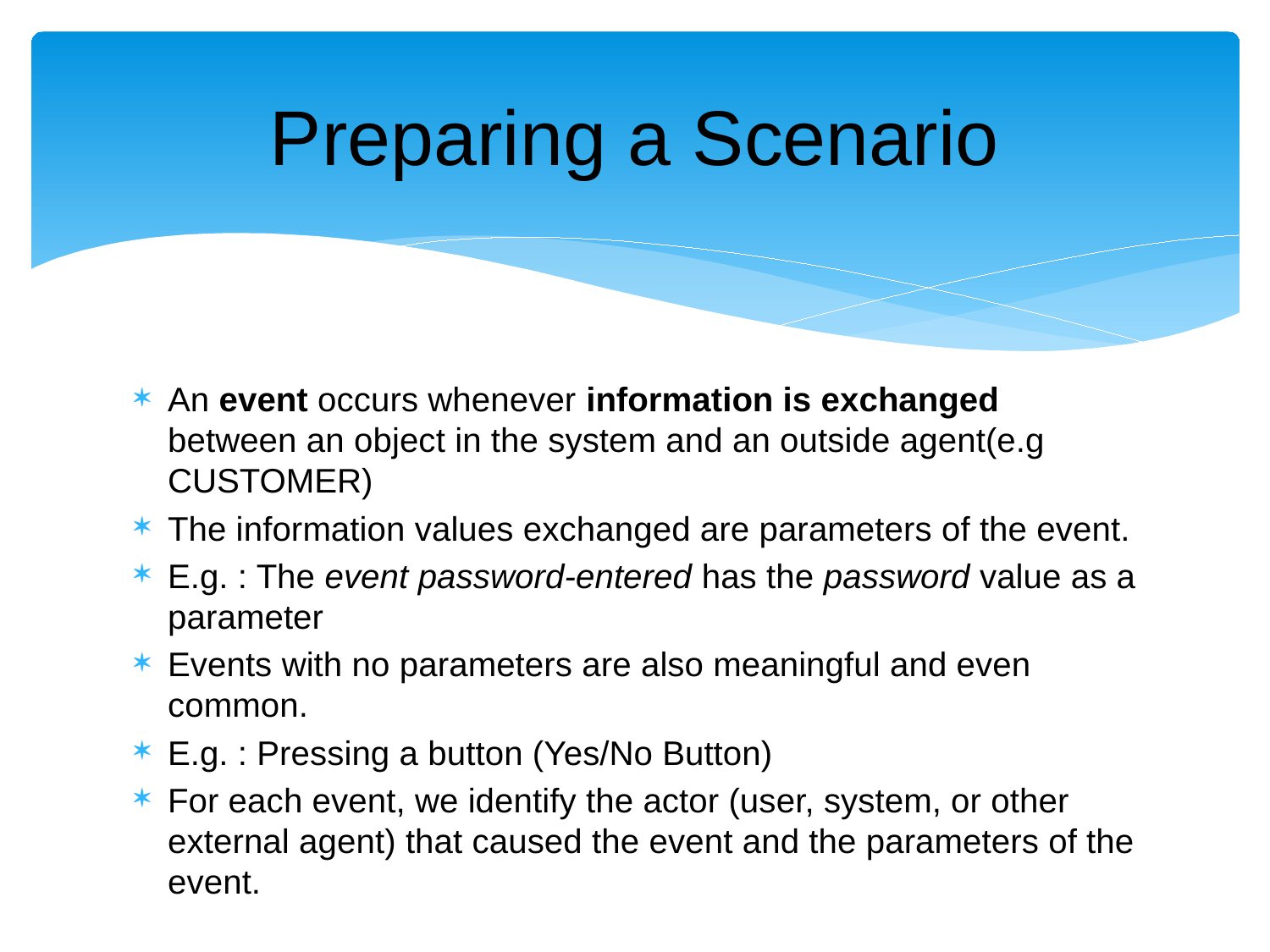

# Preparing a Scenario
An event occurs whenever information is exchanged between an object in the system and an outside agent(e.g CUSTOMER)
The information values exchanged are parameters of the event.
E.g. : The event password-entered has the password value as a parameter
Events with no parameters are also meaningful and even common.
E.g. : Pressing a button (Yes/No Button)
For each event, we identify the actor (user, system, or other external agent) that caused the event and the parameters of the event.